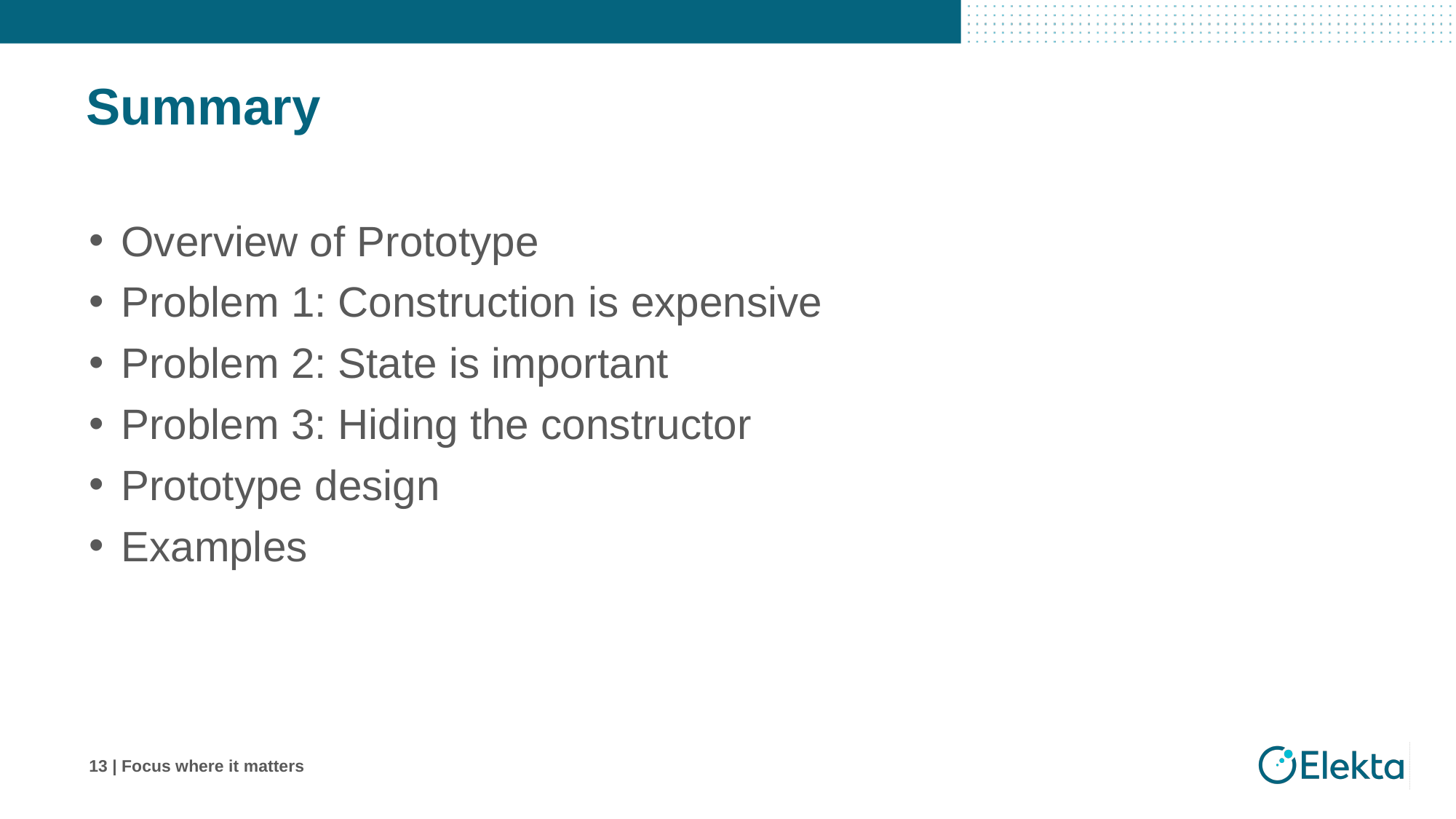

# Summary

Overview of Prototype
Problem 1: Construction is expensive
Problem 2: State is important
Problem 3: Hiding the constructor
Prototype design
Examples